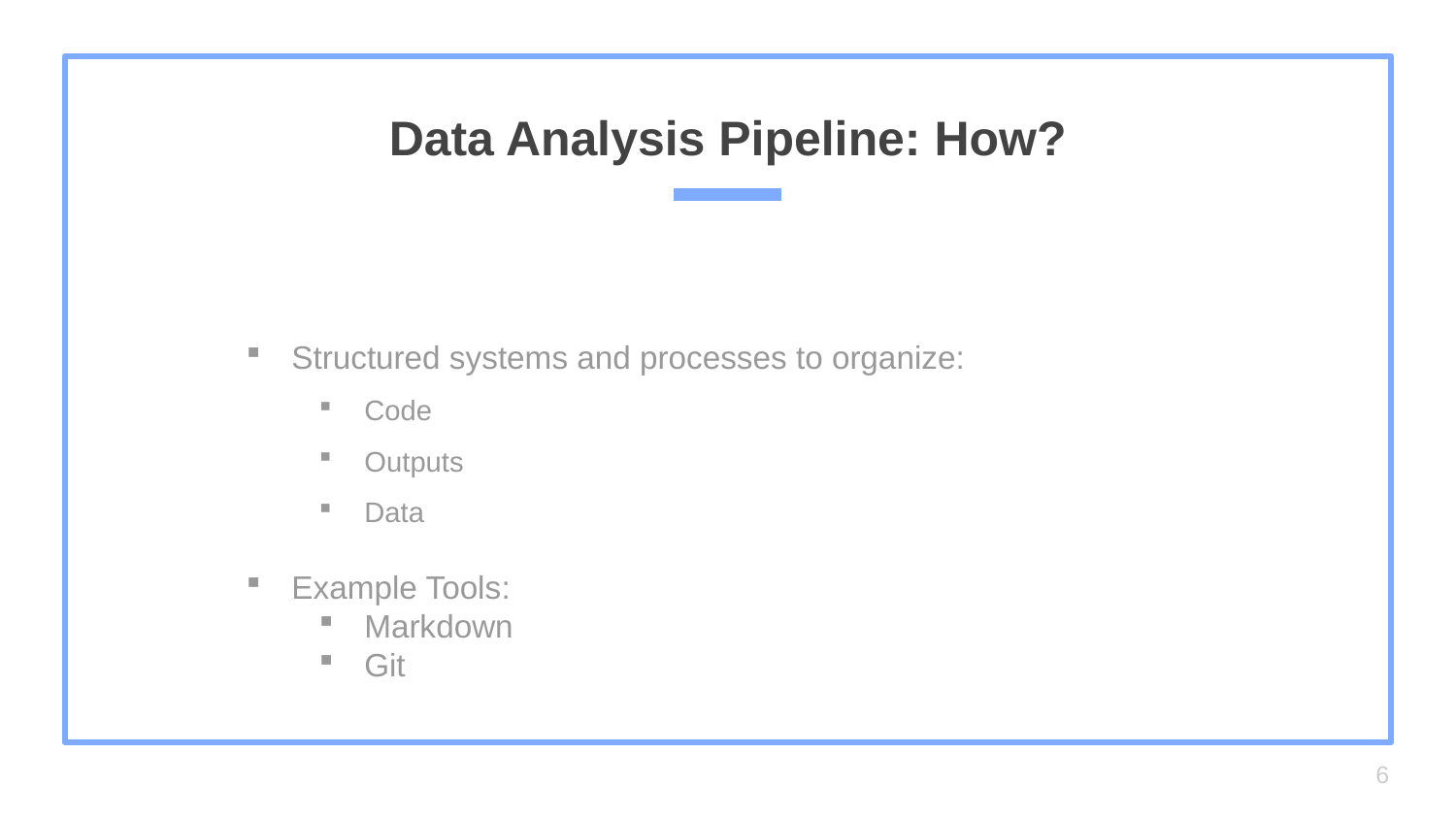

# Data Analysis Pipeline: How?
Structured systems and processes to organize:
Code
Outputs
Data

Example Tools:
Markdown
Git
6